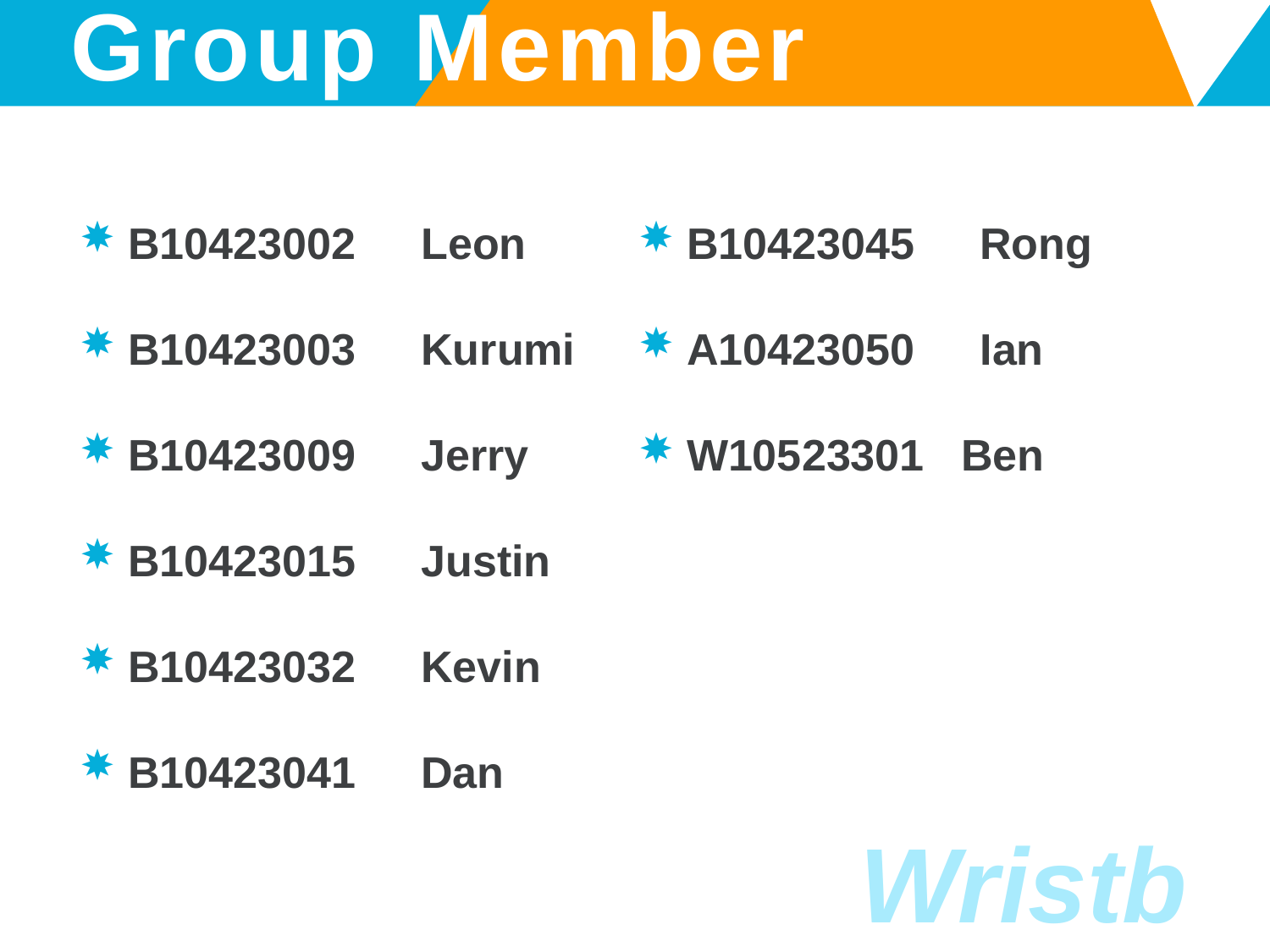

# Group Member
B10423002　Leon
B10423003　Kurumi
B10423009　Jerry
B10423015　Justin
B10423032　Kevin
B10423041　Dan
B10423045　Rong
A10423050　Ian
W10523301   Ben